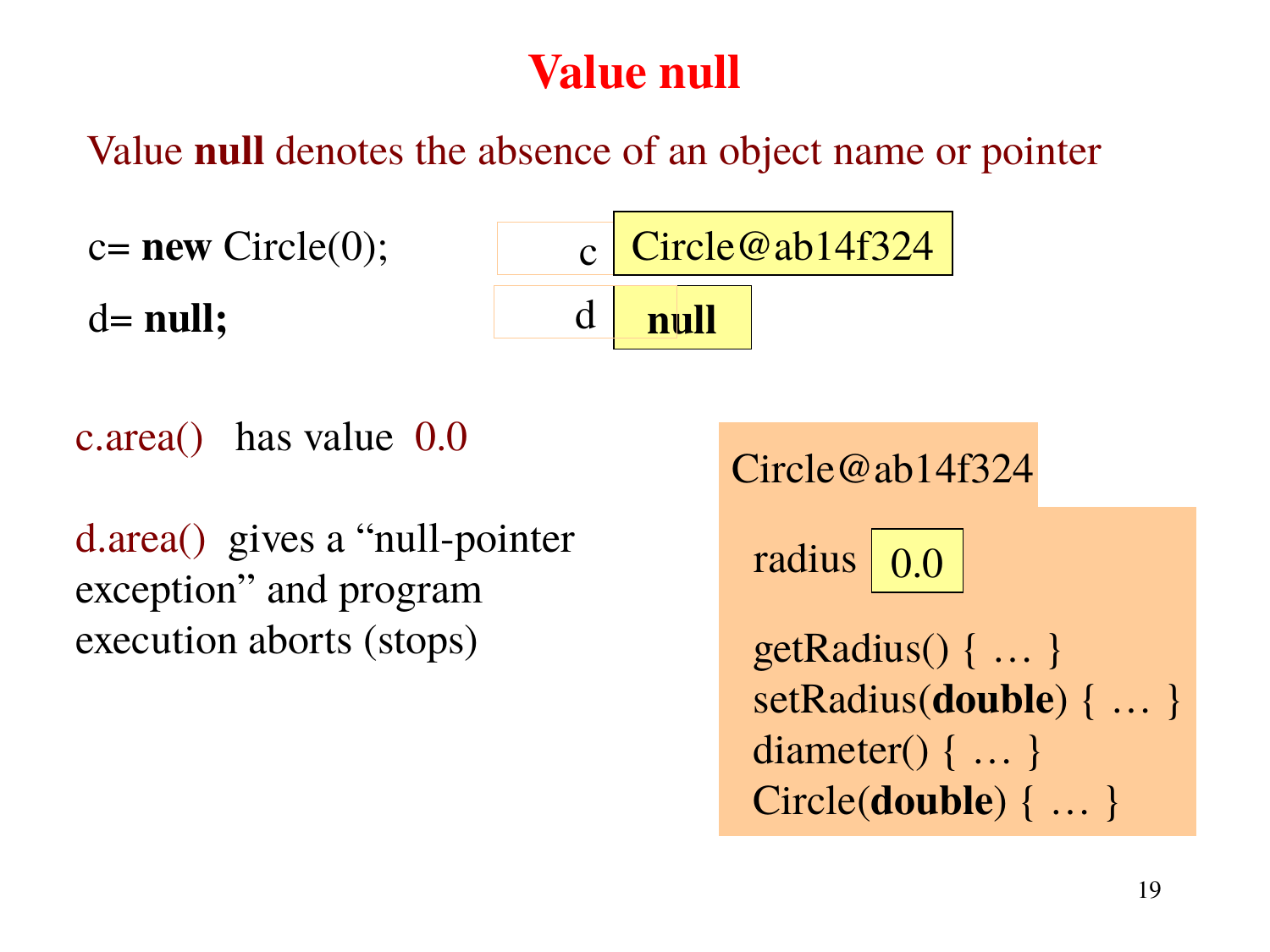

# Value null
Value null denotes the absence of an object name or pointer
c= new Circle(0);
d= null;
Circle@ab14f324

c
d
null

c.area()   has value  0.0

d.area()  gives a “null-pointer exception” and program execution aborts (stops)
Circle@ab14f324

radius
0.0
getRadius() { … }
setRadius(double) { … }
diameter() { … }
Circle(double) { … }

19